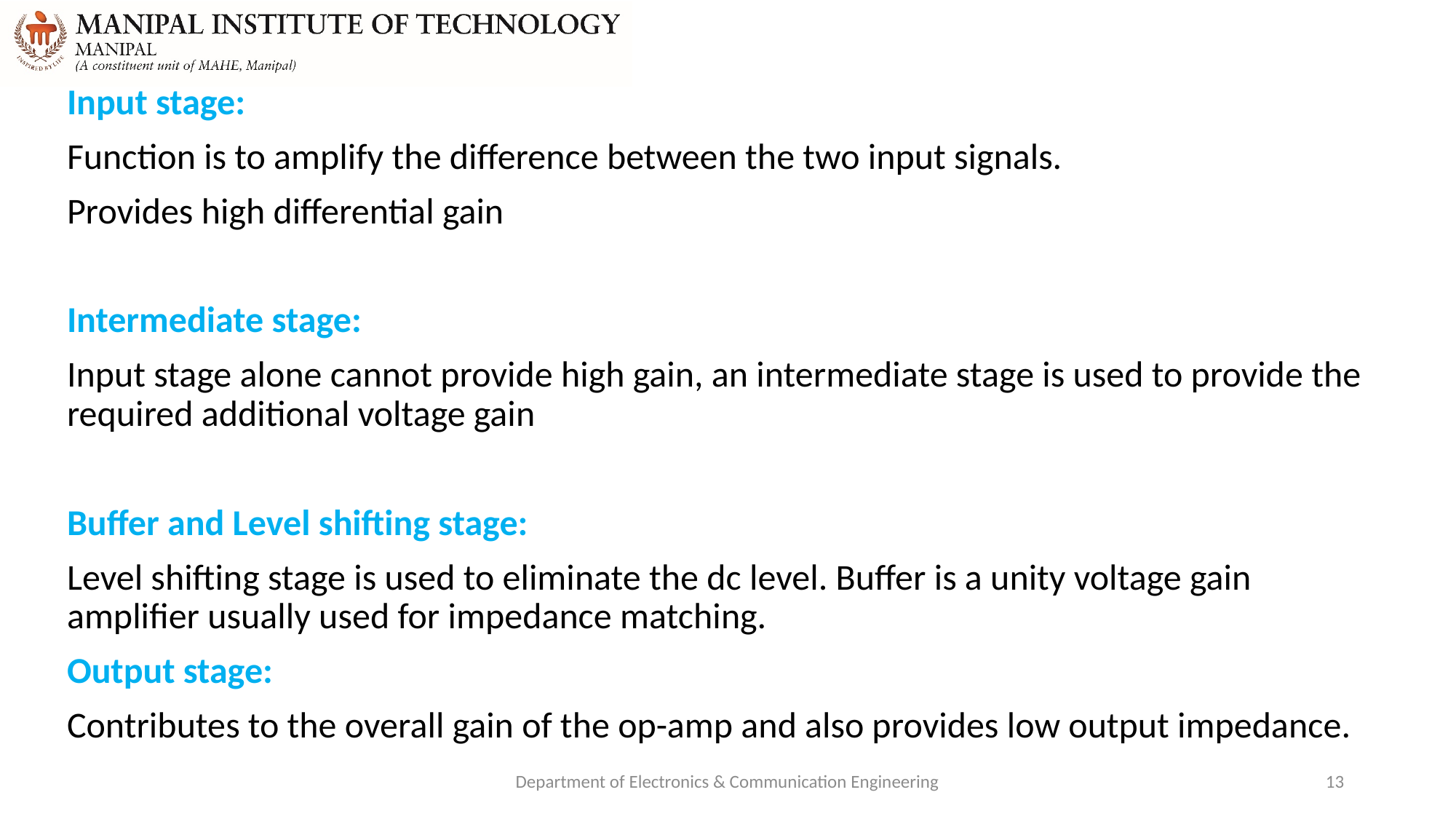

Input stage:
Function is to amplify the difference between the two input signals.
Provides high differential gain

Intermediate stage:
Input stage alone cannot provide high gain, an intermediate stage is used to provide the required additional voltage gain

Buffer and Level shifting stage:
Level shifting stage is used to eliminate the dc level. Buffer is a unity voltage gain amplifier usually used for impedance matching.
Output stage:
Contributes to the overall gain of the op-amp and also provides low output impedance.

Department of Electronics & Communication Engineering
13